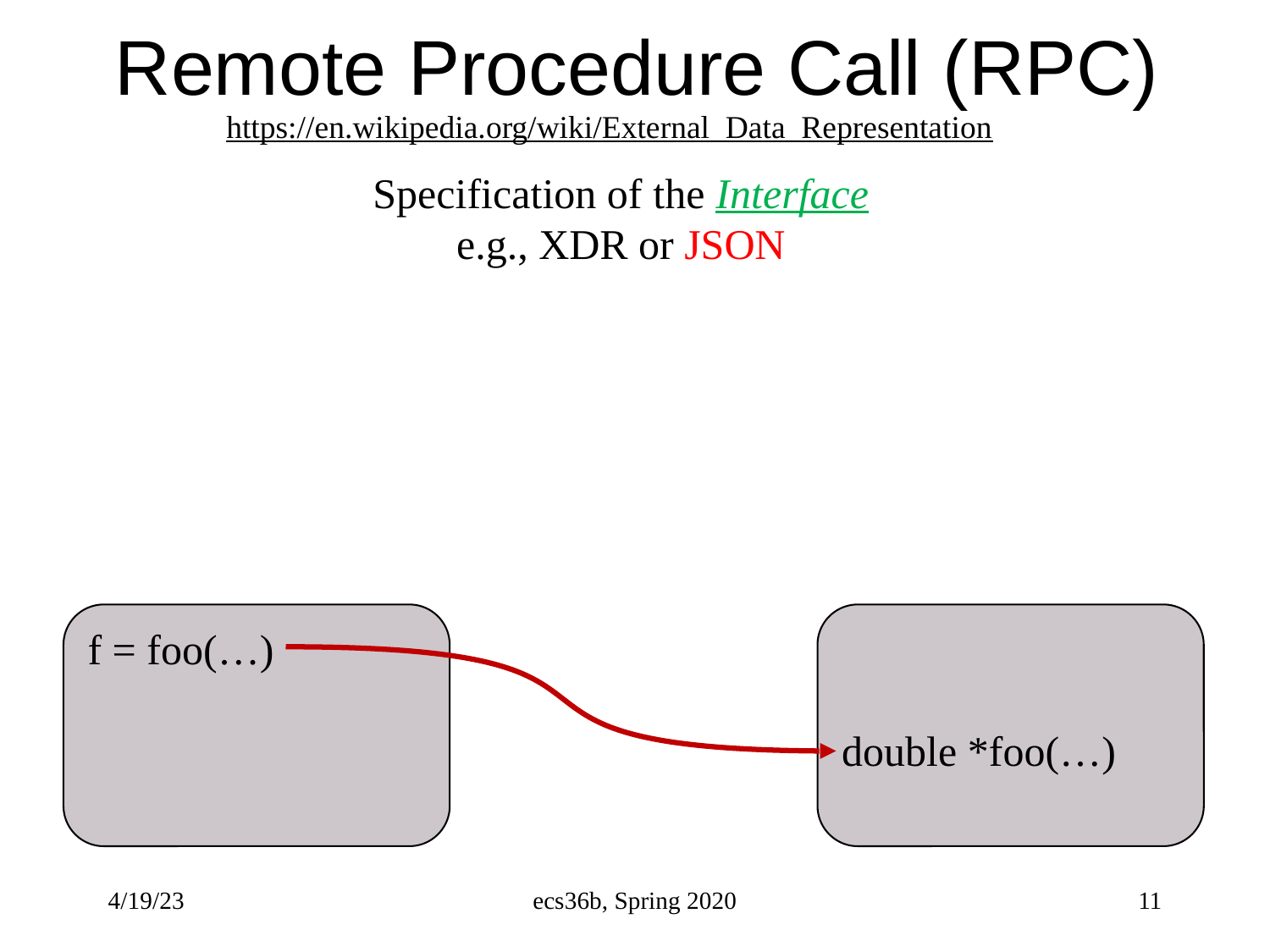

# Remote Procedure Call (RPC)
https://en.wikipedia.org/wiki/External_Data_Representation
Specification of the Interface
e.g., XDR or JSON
f = foo(…)

double *foo(…)
4/19/23
ecs36b, Spring 2020
11